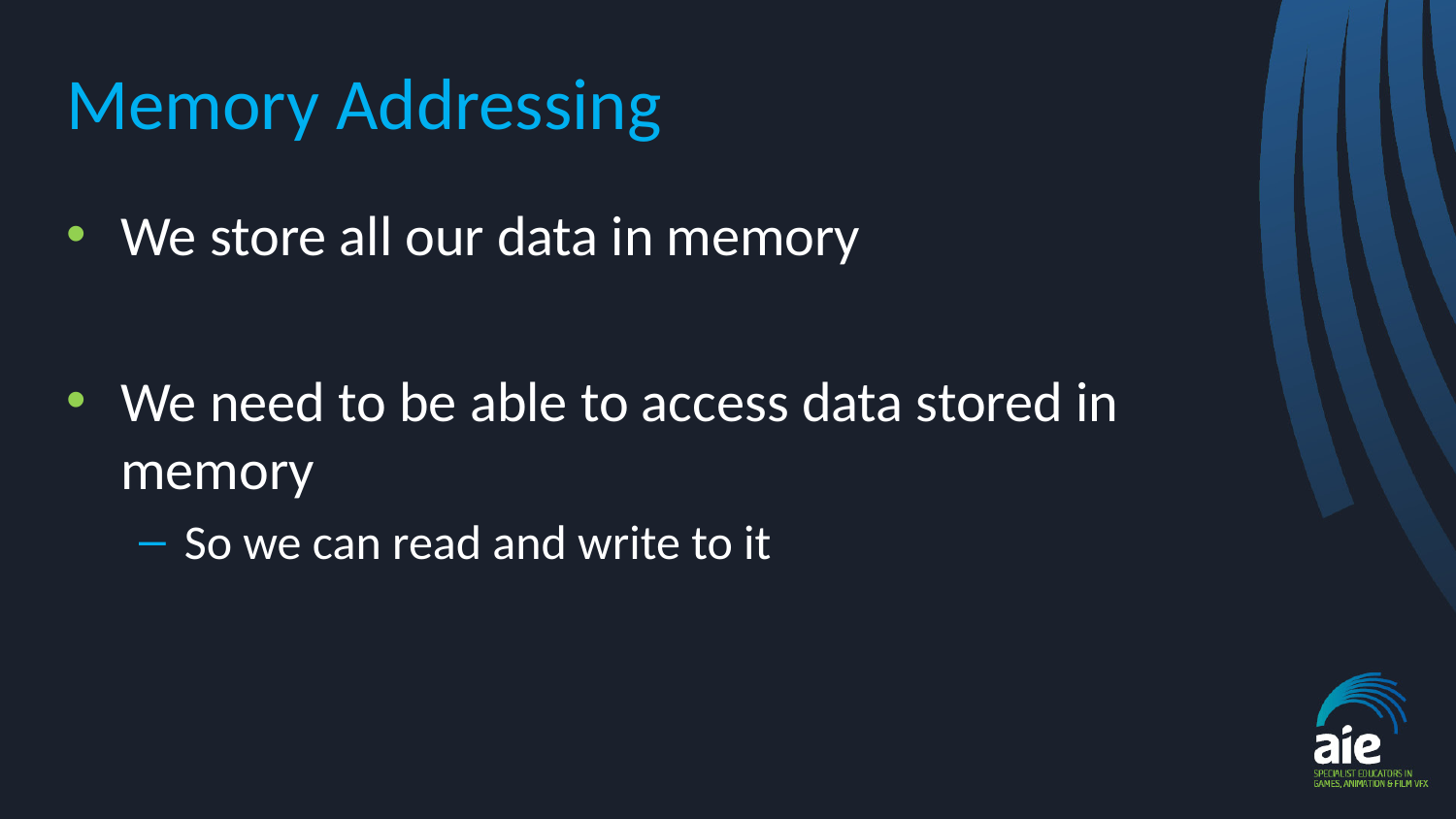

# Memory Addressing
We store all our data in memory

We need to be able to access data stored in memory
So we can read and write to it